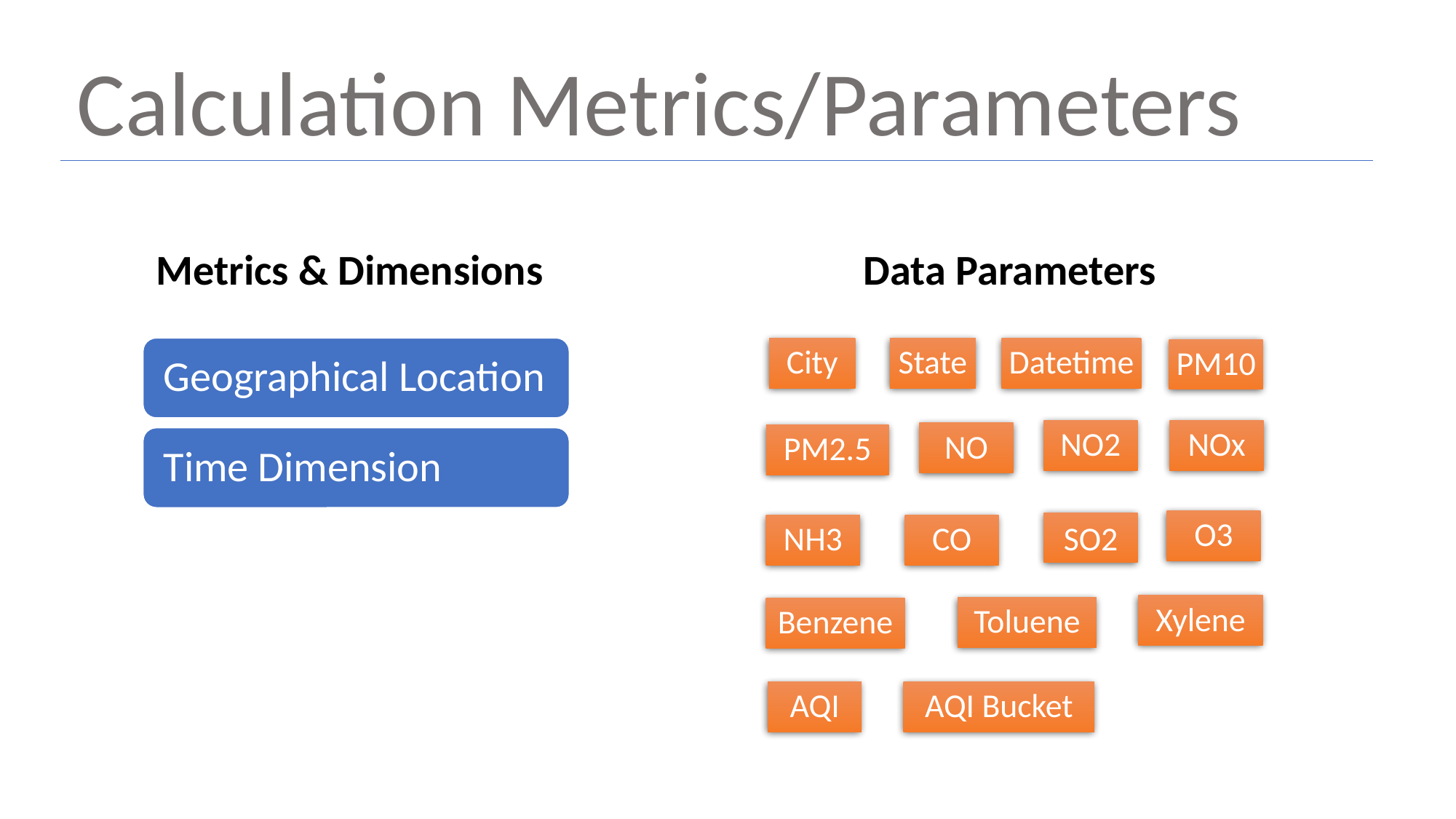

Calculation Metrics/Parameters
Metrics & Dimensions
Data Parameters
City
State
Datetime
Geographical Location
Time Dimension

PM10

NO2

NOx

NO

PM2.5

O3

SO2

NH3

CO

Xylene

Toluene

Benzene

AQI

AQI Bucket